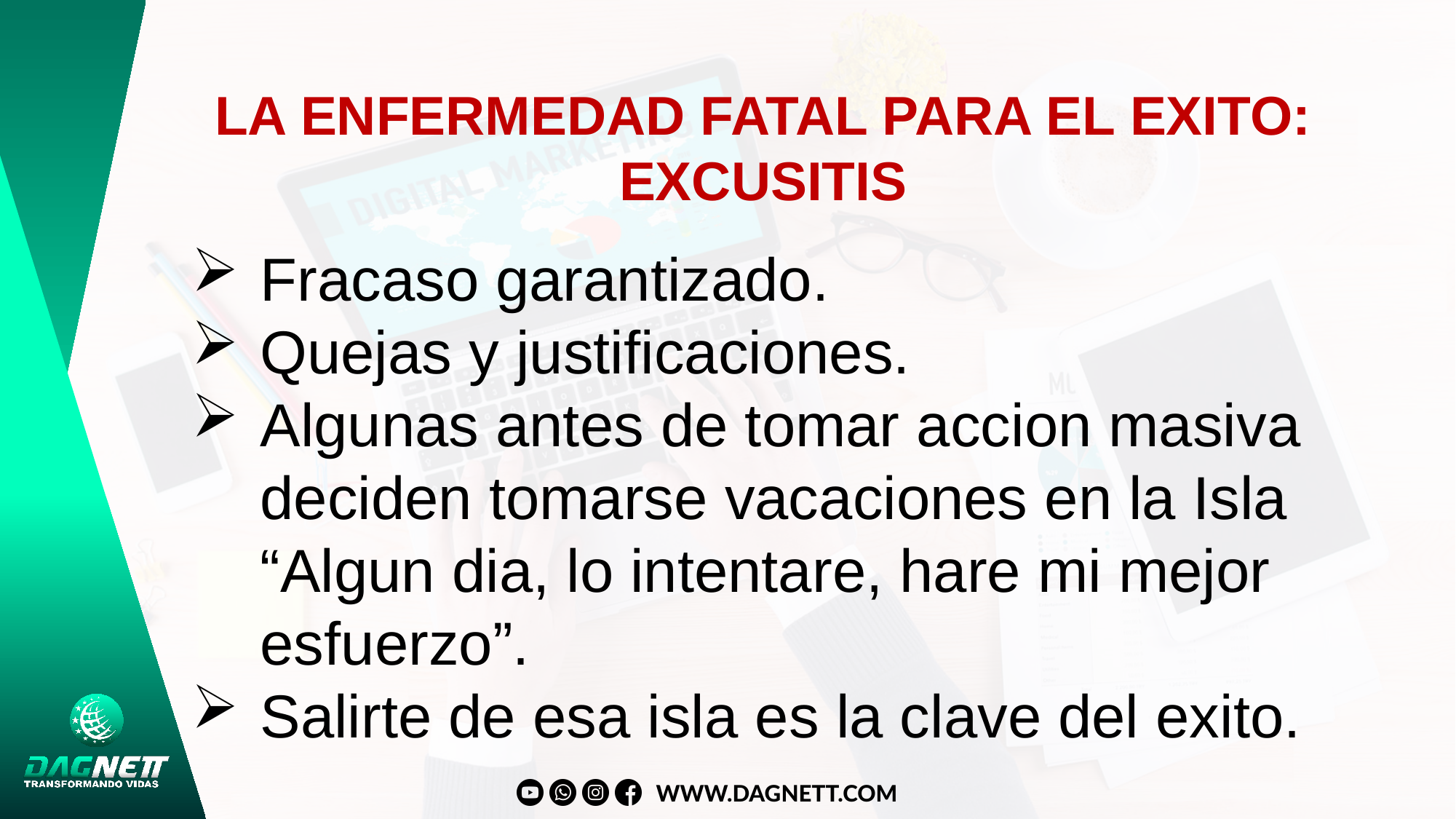

LA ENFERMEDAD FATAL PARA EL EXITO: EXCUSITIS
Fracaso garantizado.
Quejas y justificaciones.
Algunas antes de tomar accion masiva deciden tomarse vacaciones en la Isla “Algun dia, lo intentare, hare mi mejor esfuerzo”.
Salirte de esa isla es la clave del exito.